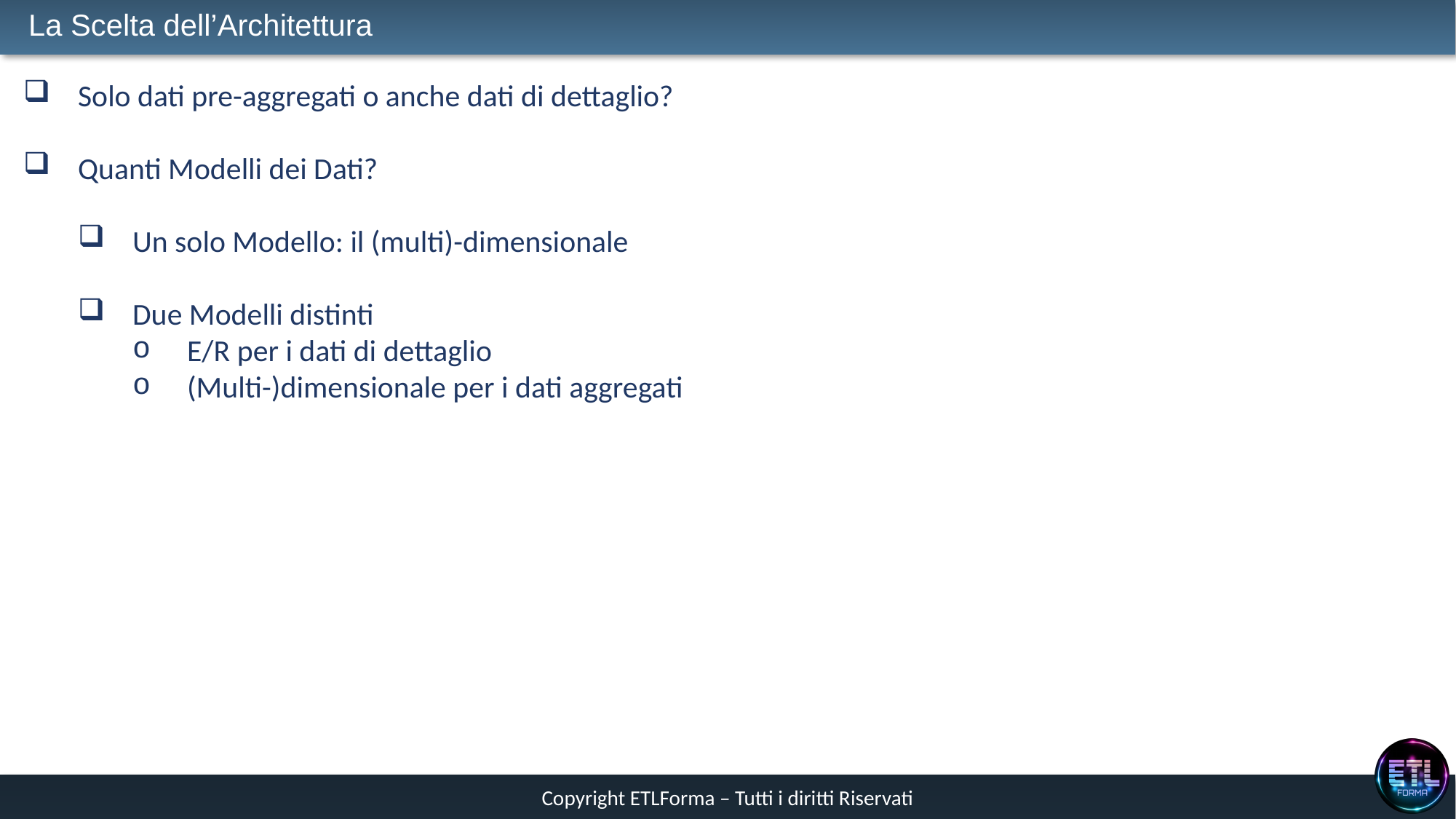

# La Scelta dell’Architettura
Solo dati pre-aggregati o anche dati di dettaglio?

Quanti Modelli dei Dati?

Un solo Modello: il (multi)-dimensionale

Due Modelli distinti
E/R per i dati di dettaglio
(Multi-)dimensionale per i dati aggregati